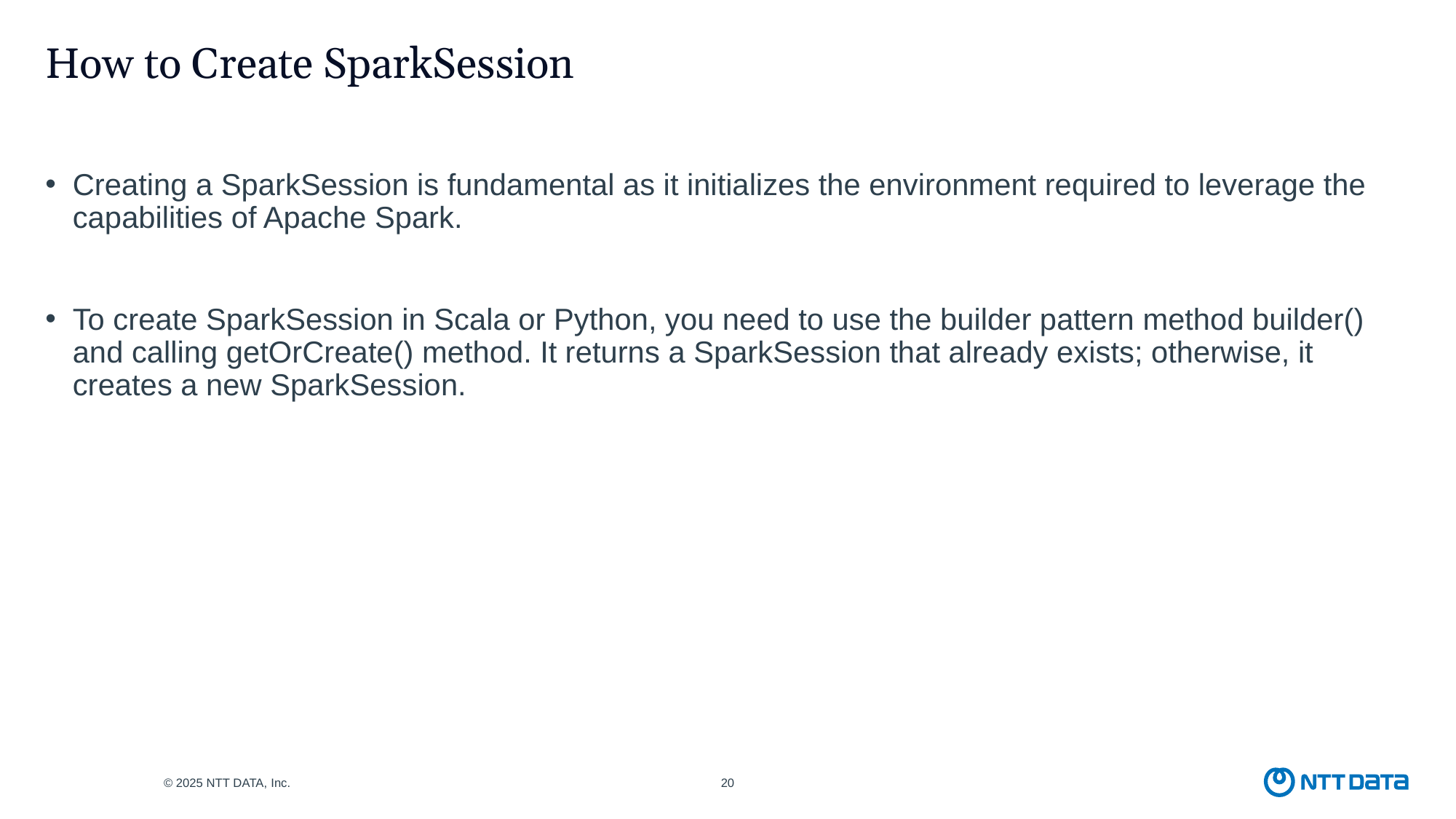

# How to Create SparkSession
Creating a SparkSession is fundamental as it initializes the environment required to leverage the capabilities of Apache Spark.

To create SparkSession in Scala or Python, you need to use the builder pattern method builder() and calling getOrCreate() method. It returns a SparkSession that already exists; otherwise, it creates a new SparkSession.
© 2025 NTT DATA, Inc.
20